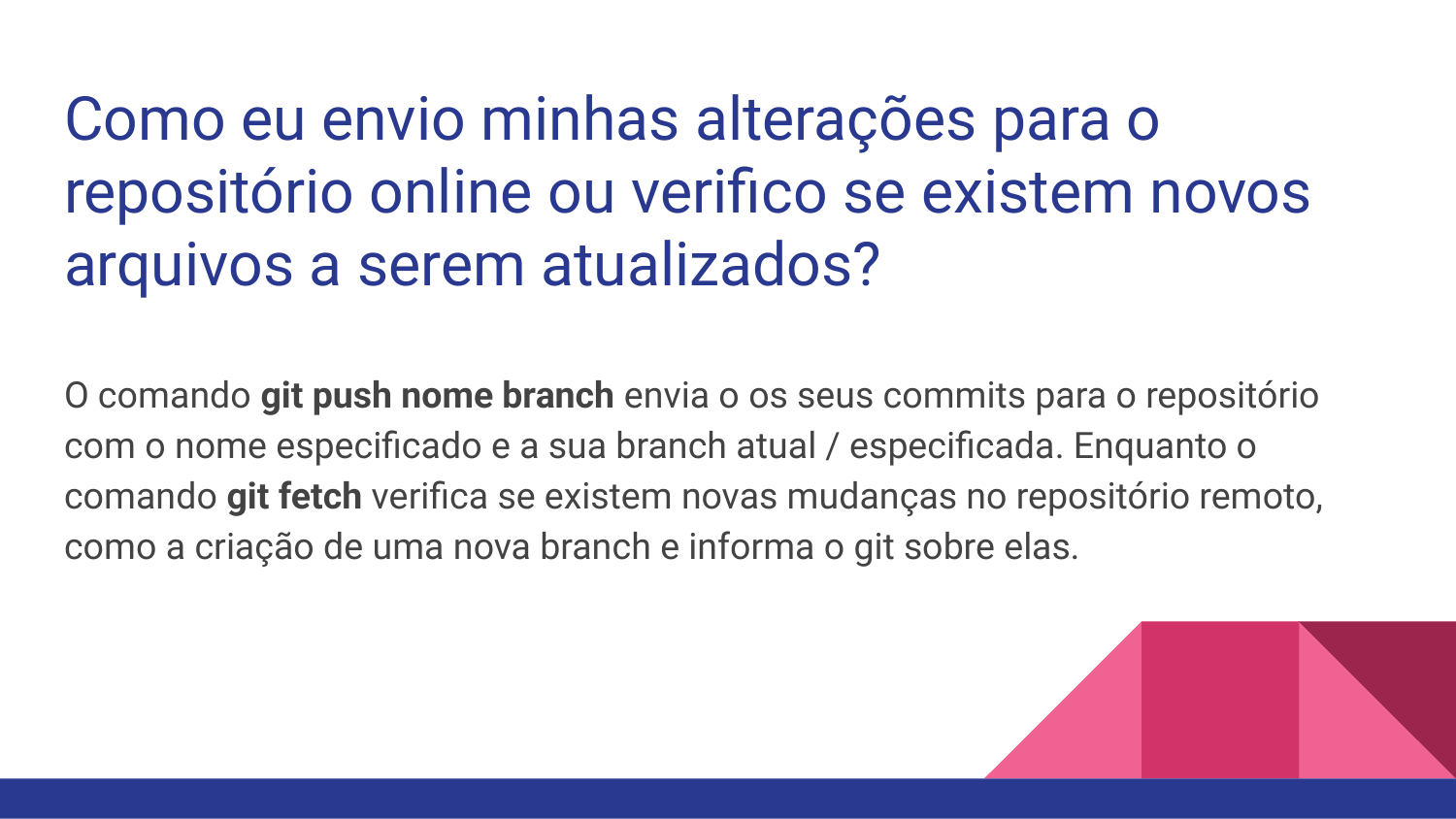

# Como eu envio minhas alterações para o repositório online ou verifico se existem novos arquivos a serem atualizados?

O comando git push nome branch envia o os seus commits para o repositório com o nome especificado e a sua branch atual / especificada. Enquanto o comando git fetch verifica se existem novas mudanças no repositório remoto, como a criação de uma nova branch e informa o git sobre elas.